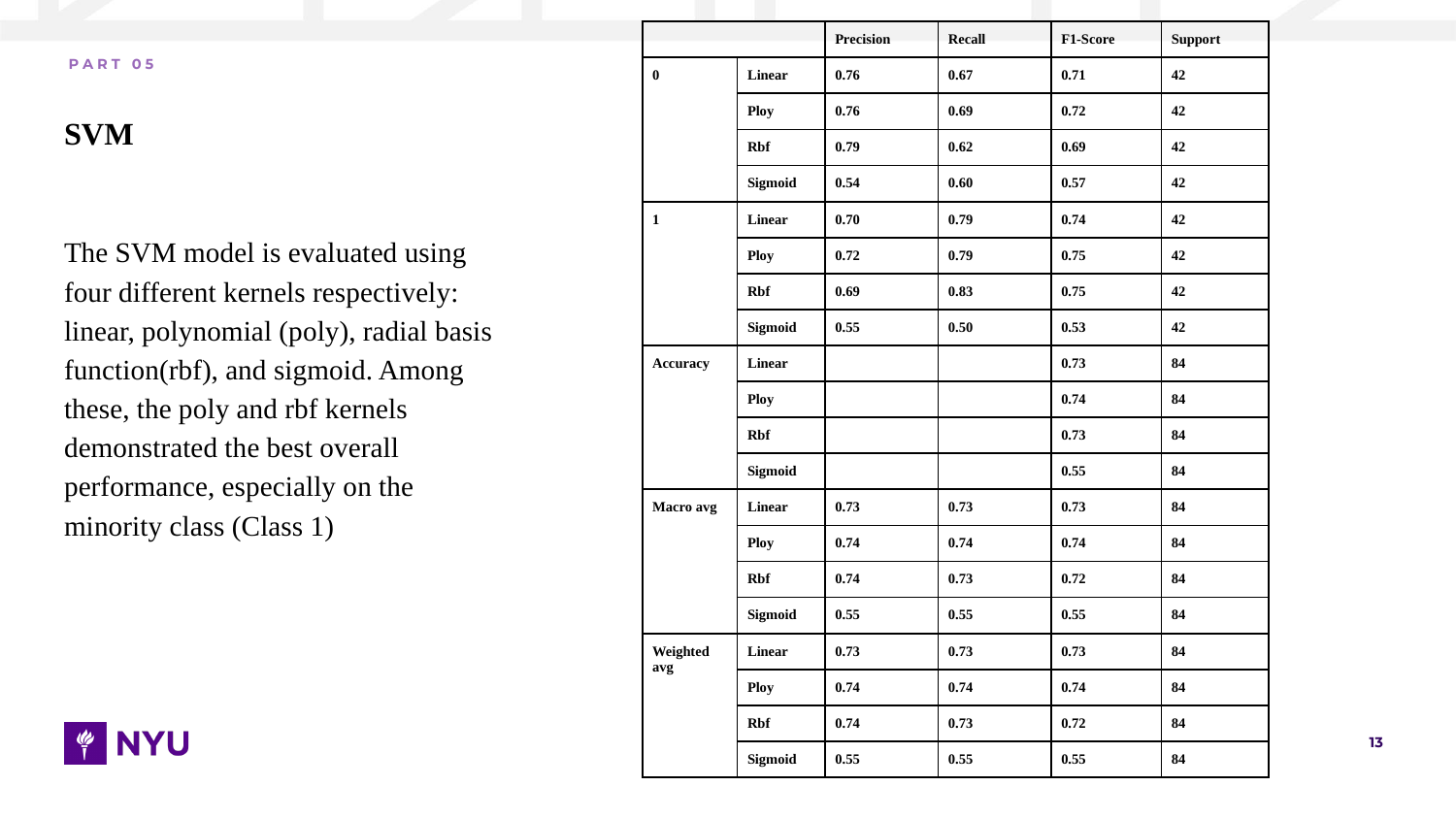

|  |  | Precision | Recall | F1-Score | Support |
| --- | --- | --- | --- | --- | --- |
| 0 | Linear | 0.76 | 0.67 | 0.71 | 42 |
|  | Ploy | 0.76 | 0.69 | 0.72 | 42 |
|  | Rbf | 0.79 | 0.62 | 0.69 | 42 |
|  | Sigmoid | 0.54 | 0.60 | 0.57 | 42 |
| 1 | Linear | 0.70 | 0.79 | 0.74 | 42 |
|  | Ploy | 0.72 | 0.79 | 0.75 | 42 |
|  | Rbf | 0.69 | 0.83 | 0.75 | 42 |
|  | Sigmoid | 0.55 | 0.50 | 0.53 | 42 |
| Accuracy | Linear |  |  | 0.73 | 84 |
|  | Ploy |  |  | 0.74 | 84 |
|  | Rbf |  |  | 0.73 | 84 |
|  | Sigmoid |  |  | 0.55 | 84 |
| Macro avg | Linear | 0.73 | 0.73 | 0.73 | 84 |
|  | Ploy | 0.74 | 0.74 | 0.74 | 84 |
|  | Rbf | 0.74 | 0.73 | 0.72 | 84 |
|  | Sigmoid | 0.55 | 0.55 | 0.55 | 84 |
| Weighted avg | Linear | 0.73 | 0.73 | 0.73 | 84 |
|  | Ploy | 0.74 | 0.74 | 0.74 | 84 |
|  | Rbf | 0.74 | 0.73 | 0.72 | 84 |
|  | Sigmoid | 0.55 | 0.55 | 0.55 | 84 |
P A R T   0 5
# SVM
The SVM model is evaluated using four different kernels respectively: linear, polynomial (poly), radial basis function(rbf), and sigmoid. Among these, the poly and rbf kernels demonstrated the best overall performance, especially on the minority class (Class 1)